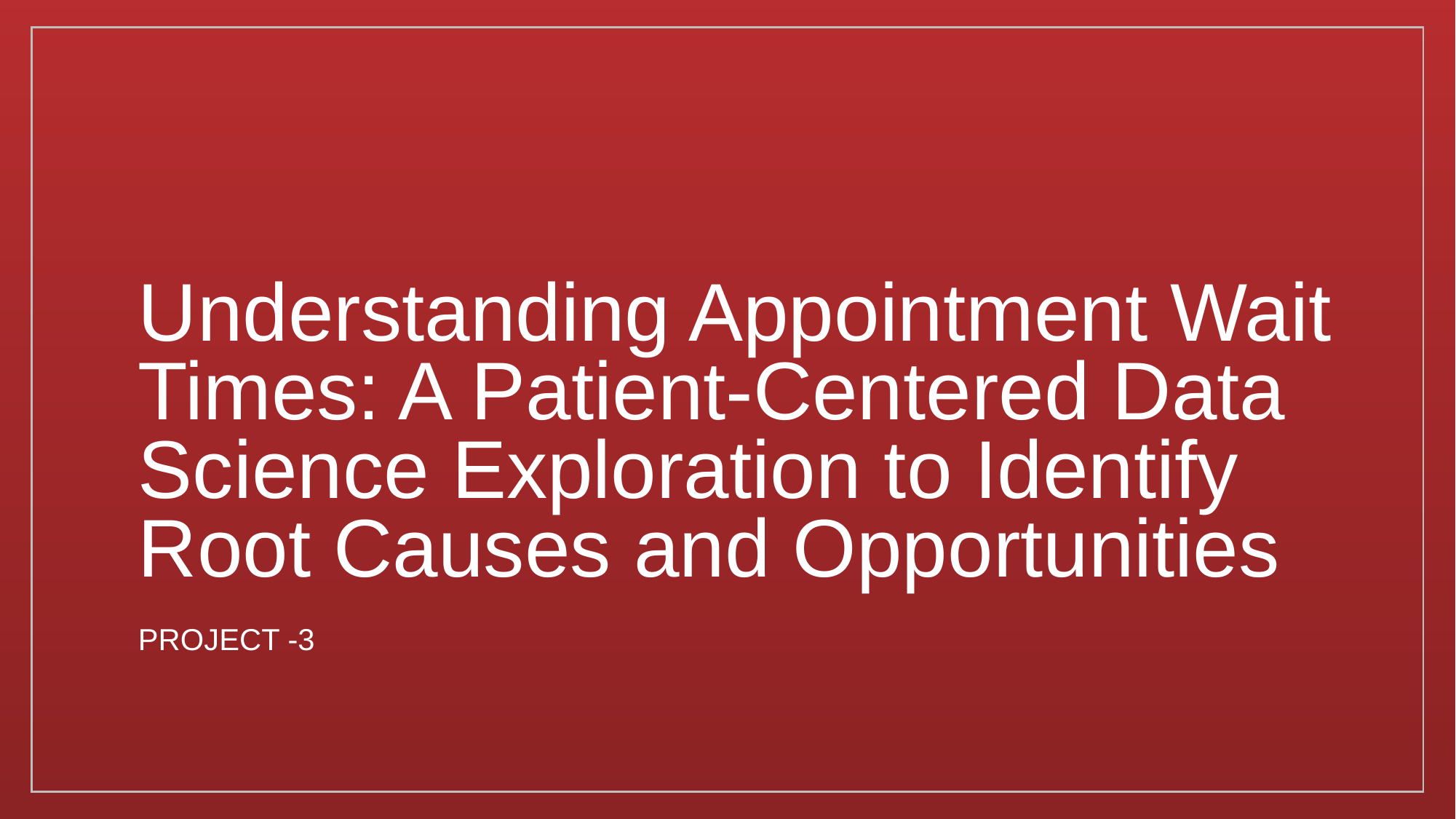

# Understanding Appointment Wait Times: A Patient-Centered Data Science Exploration to Identify Root Causes and Opportunities
Project -3